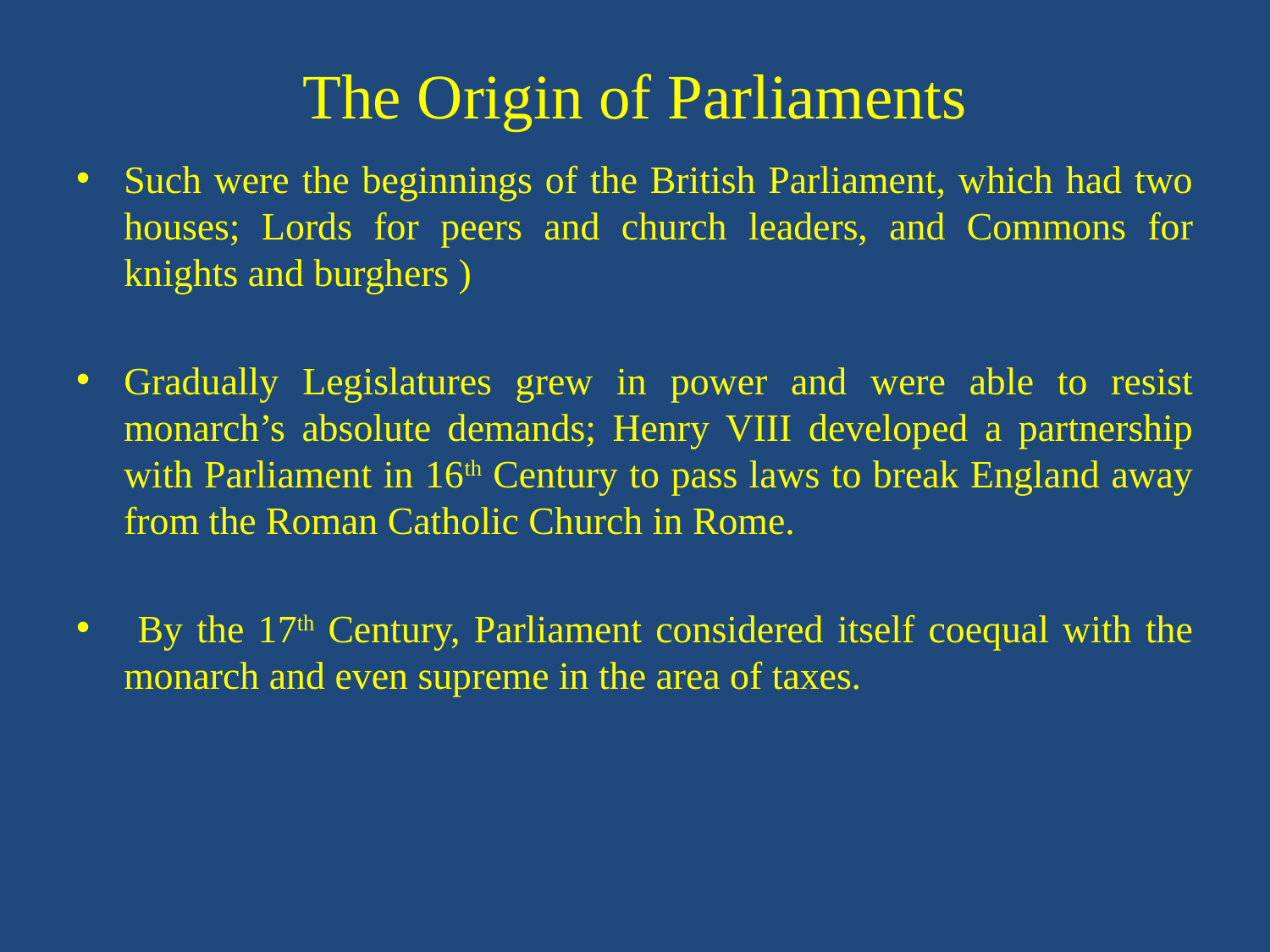

# The Origin of Parliaments
Such were the beginnings of the British Parliament, which had two houses; Lords for peers and church leaders, and Commons for knights and burghers )

Gradually Legislatures grew in power and were able to resist monarch’s absolute demands; Henry VIII developed a partnership with Parliament in 16th Century to pass laws to break England away from the Roman Catholic Church in Rome.

 By the 17th Century, Parliament considered itself coequal with the monarch and even supreme in the area of taxes.